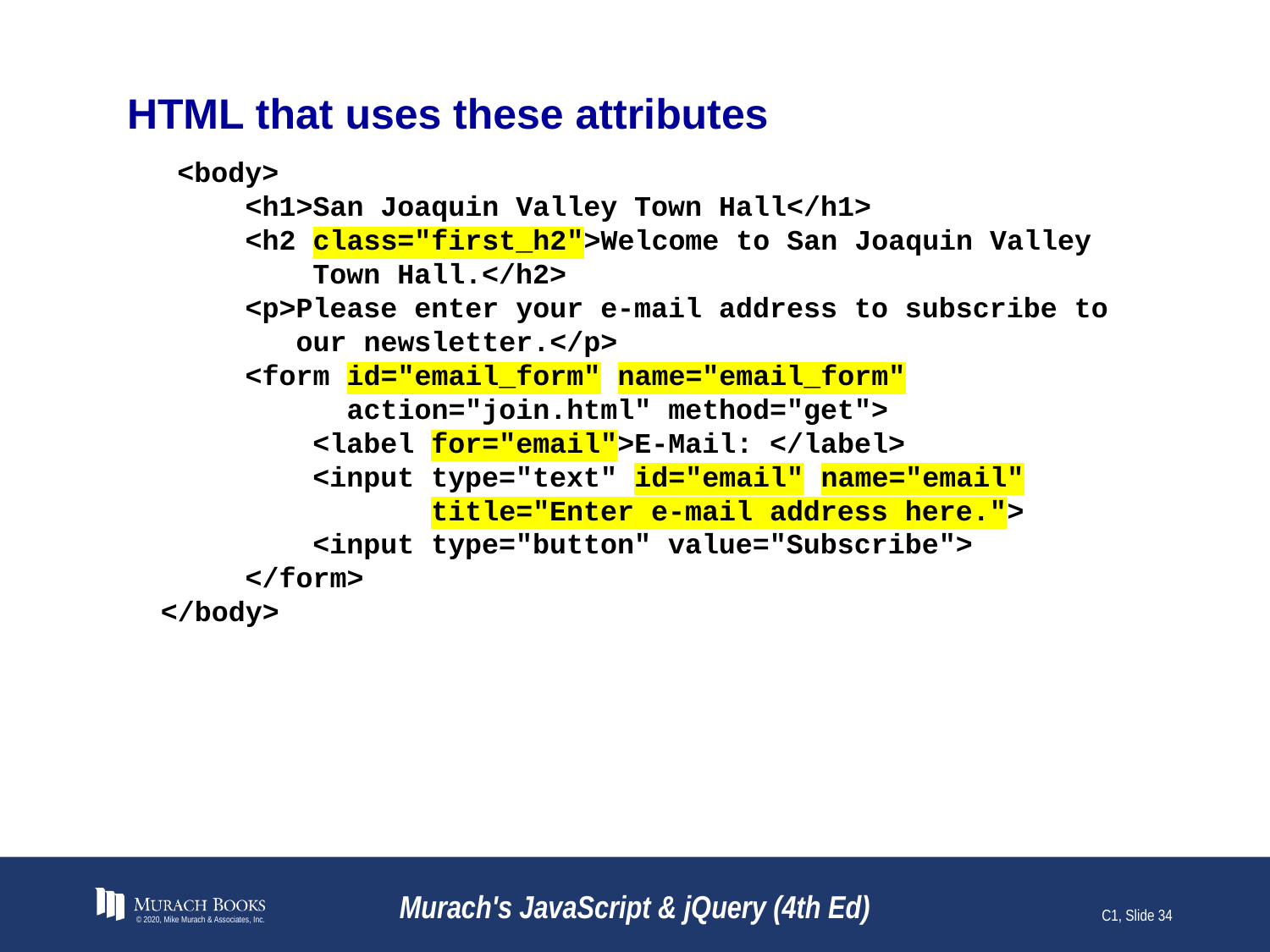

# HTML that uses these attributes
<body>
    <h1>San Joaquin Valley Town Hall</h1>
    <h2 class="first_h2">Welcome to San Joaquin Valley
        Town Hall.</h2>
    <p>Please enter your e-mail address to subscribe to
       our newsletter.</p>
    <form id="email_form" name="email_form"
          action="join.html" method="get">
        <label for="email">E-Mail: </label>
        <input type="text" id="email" name="email"
               title="Enter e-mail address here.">
        <input type="button" value="Subscribe">
    </form>
</body>

© 2020, Mike Murach & Associates, Inc.
Murach's JavaScript & jQuery (4th Ed)

C1, Slide 34